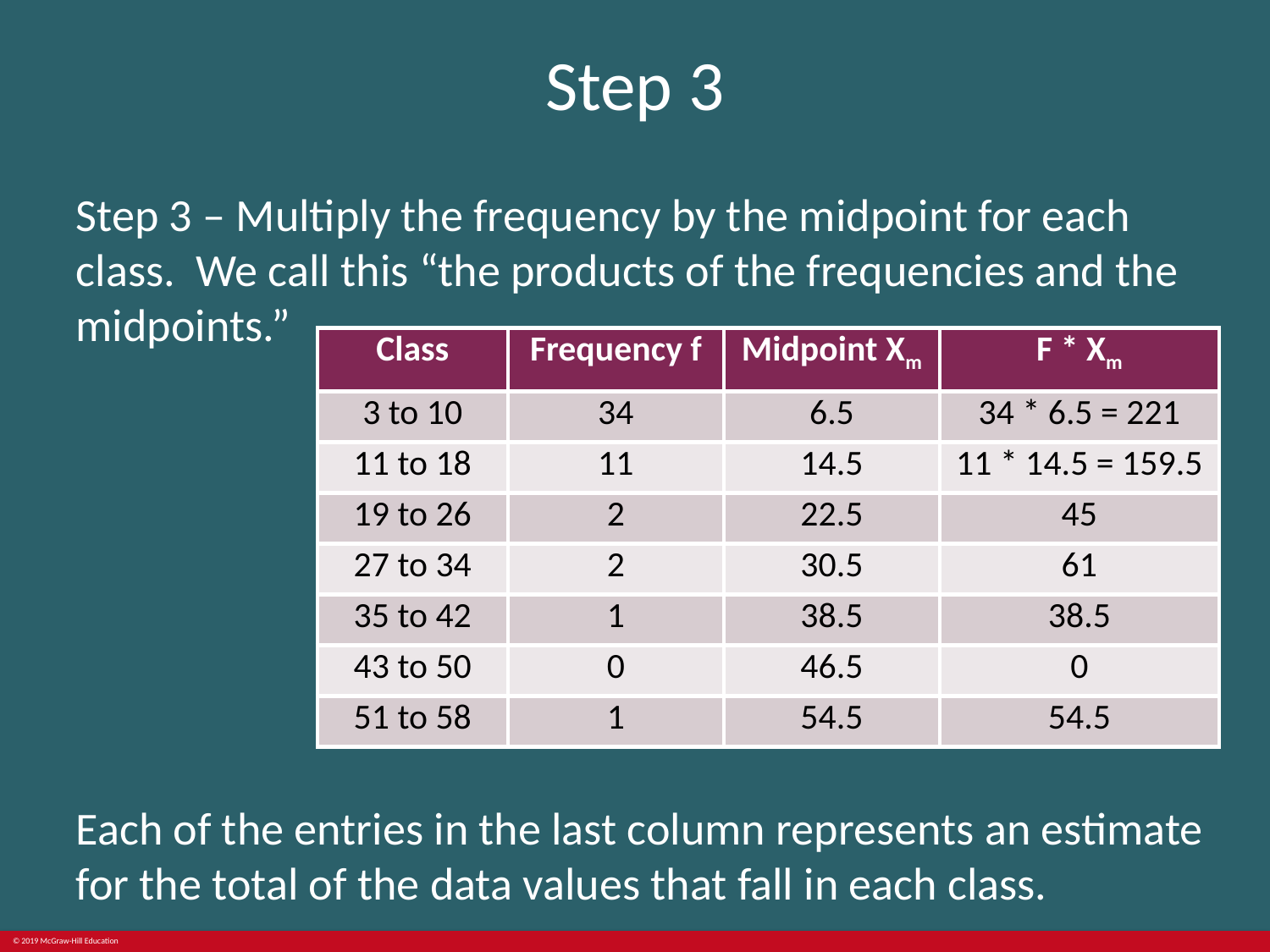

# Step 3
Step 3 – Multiply the frequency by the midpoint for each class.  We call this “the products of the frequencies and the midpoints.”
| Class | Frequency f | Midpoint Xm | F \* Xm |
| --- | --- | --- | --- |
| 3 to 10 | 34 | 6.5 | 34 \* 6.5 = 221 |
| 11 to 18 | 11 | 14.5 | 11 \* 14.5 = 159.5 |
| 19 to 26 | 2 | 22.5 | 45 |
| 27 to 34 | 2 | 30.5 | 61 |
| 35 to 42 | 1 | 38.5 | 38.5 |
| 43 to 50 | 0 | 46.5 | 0 |
| 51 to 58 | 1 | 54.5 | 54.5 |
Each of the entries in the last column represents an estimate for the total of the data values that fall in each class.